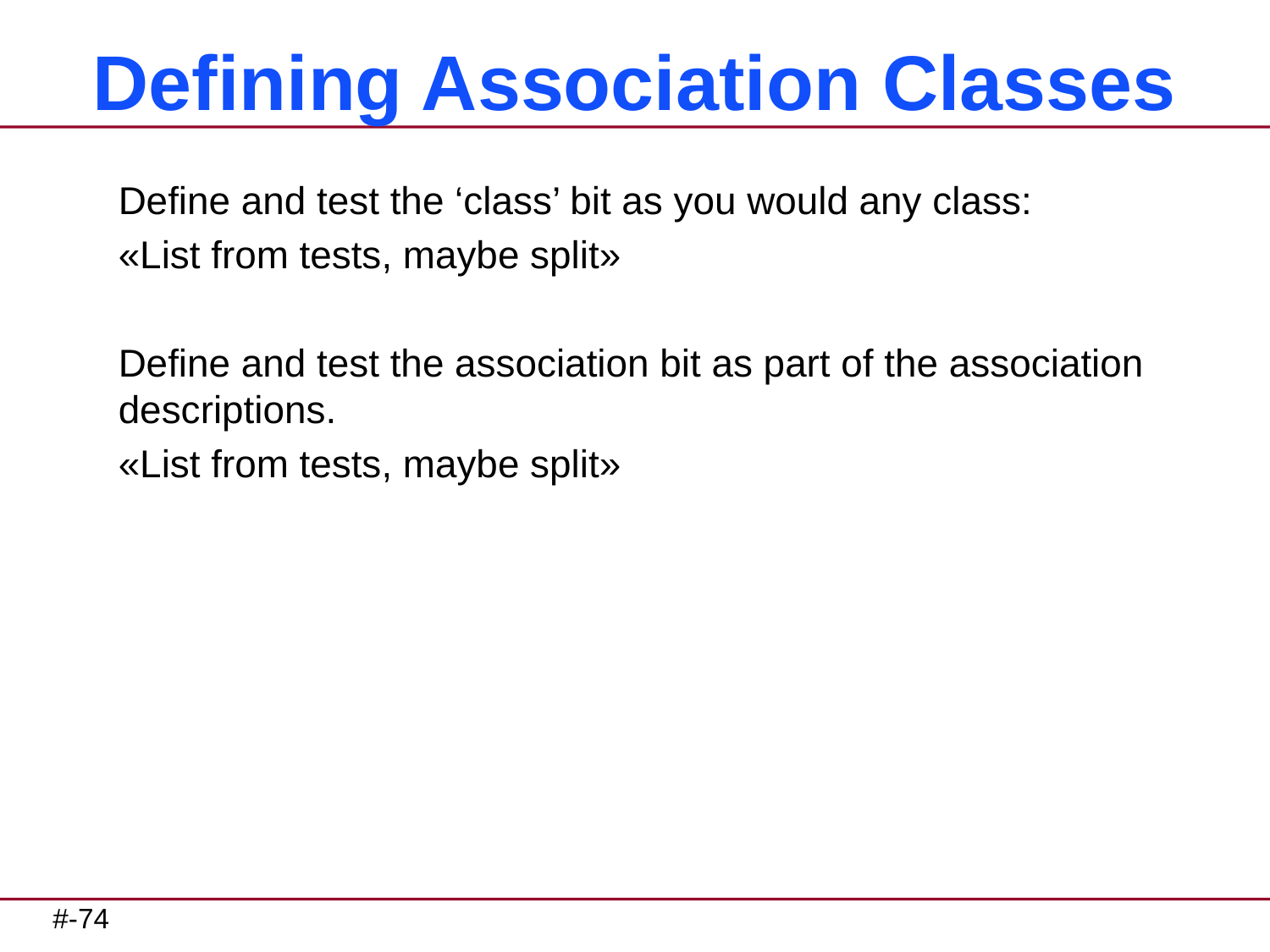

# Defining Association Classes
Define and test the ‘class’ bit as you would any class:
«List from tests, maybe split»

Define and test the association bit as part of the association descriptions.
«List from tests, maybe split»